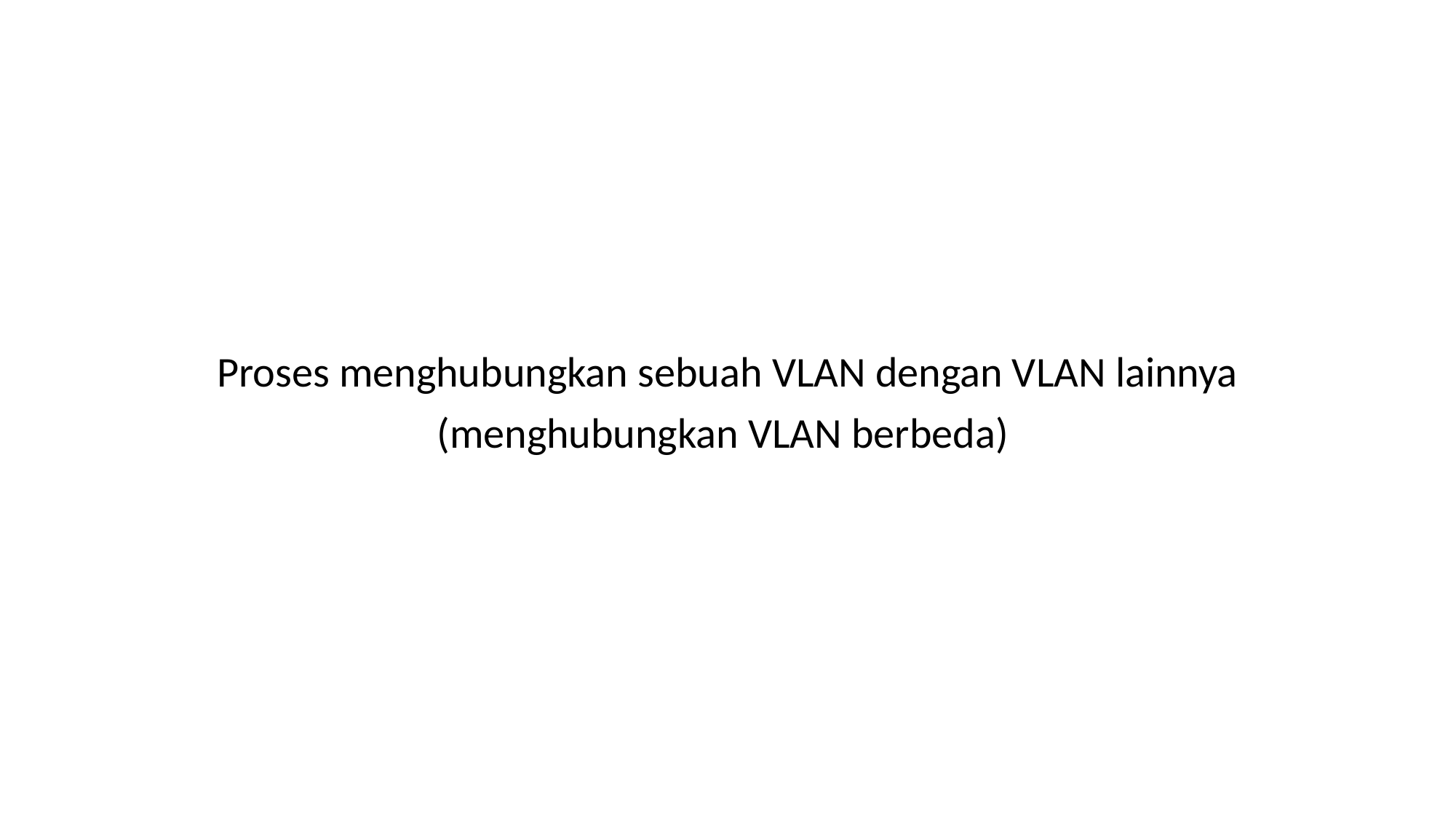

#

Proses menghubungkan sebuah VLAN dengan VLAN lainnya
(menghubungkan VLAN berbeda)